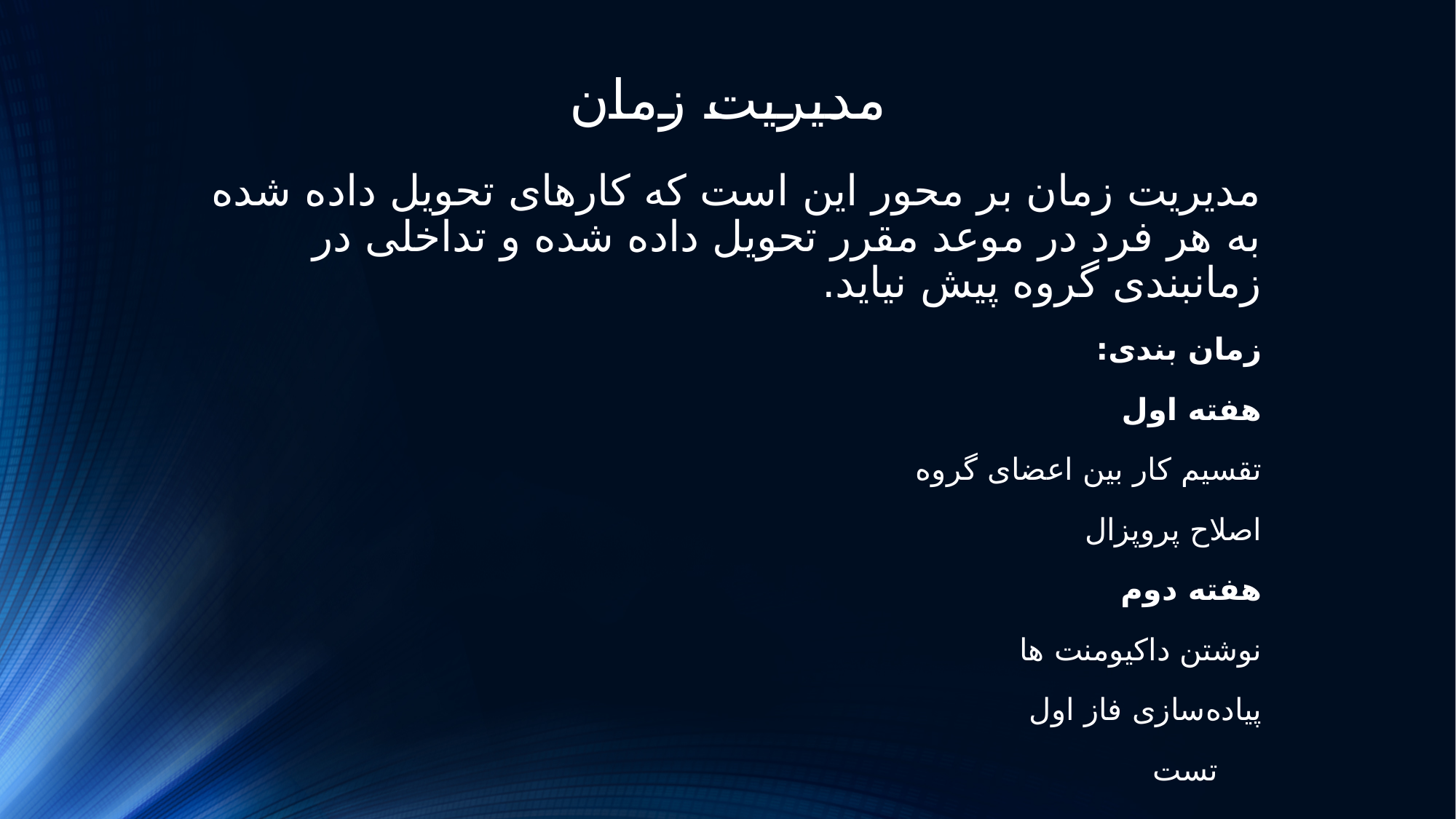

# مدیریت زمان
مدیریت زمان بر محور این است که کارهای تحویل داده شده به هر فرد در موعد مقرر تحویل داده شده و تداخلی در زمانبندی گروه پیش نیاید.
زمان بندی:
هفته اول
	تقسیم کار بین اعضای گروه
	اصلاح پروپزال
هفته دوم
	نوشتن داکیومنت ها
	پیاده‌سازی فاز اول
	تست